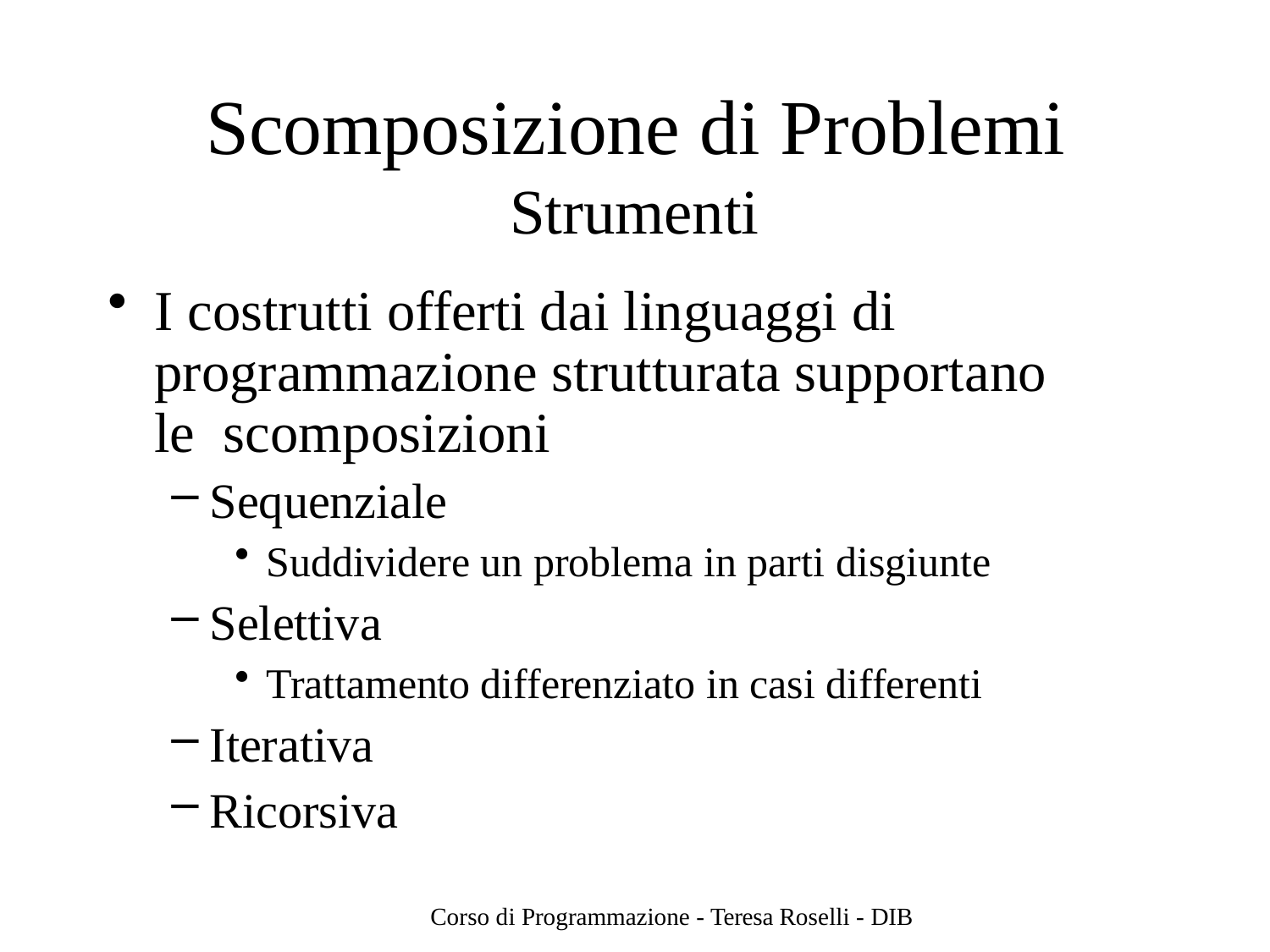

# Scomposizione di Problemi
Strumenti
I costrutti offerti dai linguaggi di  programmazione strutturata supportano le  scomposizioni
Sequenziale
Suddividere un problema in parti disgiunte
Selettiva
Trattamento differenziato in casi differenti
Iterativa
Ricorsiva
Corso di Programmazione - Teresa Roselli - DIB